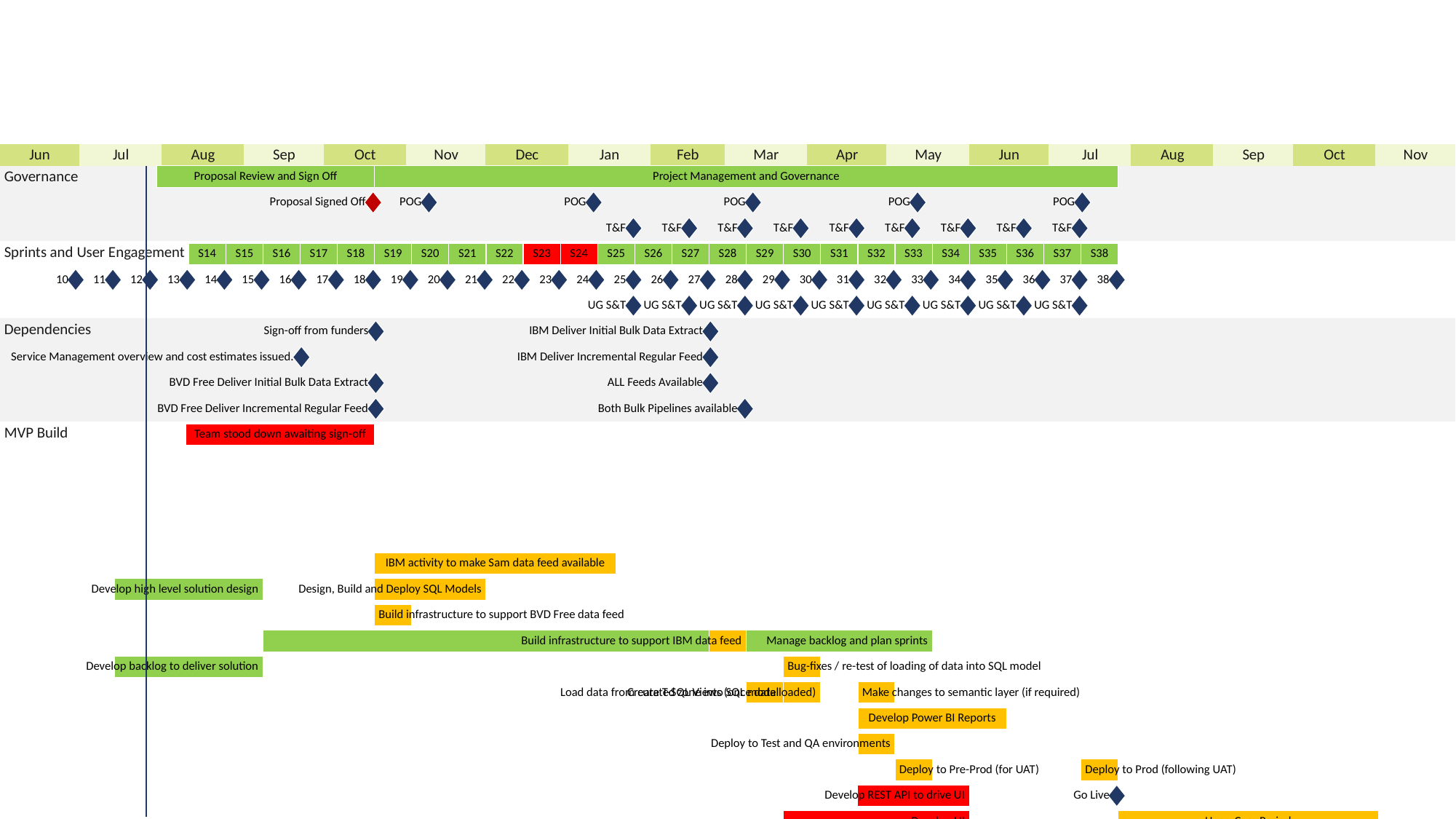

Jun
Jun
Jul
Aug
Sep
Oct
Nov
Dec
Jan
Feb
Mar
Apr
May
Jun
Jul
Aug
Sep
Oct
Nov
Governance

Proposal Review and Sign Off

Project Management and Governance
Proposal Signed Off
POG
POG

POG

POG

POG

T&F
T&F
T&F
T&F
T&F
T&F

T&F

T&F

T&F

Sprints and User Engagement

S14

S15

S16

S17

S18

S19

S20

S21

S22

S23

S24

S25

S26

S27

S28

S29

S30

S31

S32

S33

S34

S35

S36

S37

S38
10
11
12
13
14
15
16
17

18

19

20

21

22

23

24

25

26

27

28

29

30

31

32

33

34

35

36

37

38

UG S&T
UG S&T
UG S&T
UG S&T
UG S&T
UG S&T

UG S&T

UG S&T

UG S&T

Dependencies
Sign-off from funders

IBM Deliver Initial Bulk Data Extract

Service Management overview and cost estimates issued.

IBM Deliver Incremental Regular Feed

BVD Free Deliver Initial Bulk Data Extract

ALL Feeds Available

BVD Free Deliver Incremental Regular Feed

Both Bulk Pipelines available

MVP Build

Team stood down awaiting sign-off

IBM activity to make Sam data feed available
Develop high level solution design

Design, Build and Deploy SQL Models

Build infrastructure to support BVD Free data feed

Manage backlog and plan sprints
Build infrastructure to support IBM data feed

Develop backlog to deliver solution

Bug-fixes / re-test of loading of data into SQL model
Load data from curated zone into SQL model
Create T-SQL Views (once data loaded)

Make changes to semantic layer (if required)

Develop Power BI Reports
Deploy to Test and QA environments

Deploy to Pre-Prod (for UAT)

Deploy to Prod (following UAT)
Develop REST API to drive UI
Go Live

Develop UI

HyperCare Period

Develop User API (Placeholder)
UAT
UAT Planning
UAT Preparation

UAT Environment Preparation
UAT Test Preparation

UAT-1

UAT-2

UAT-Complete